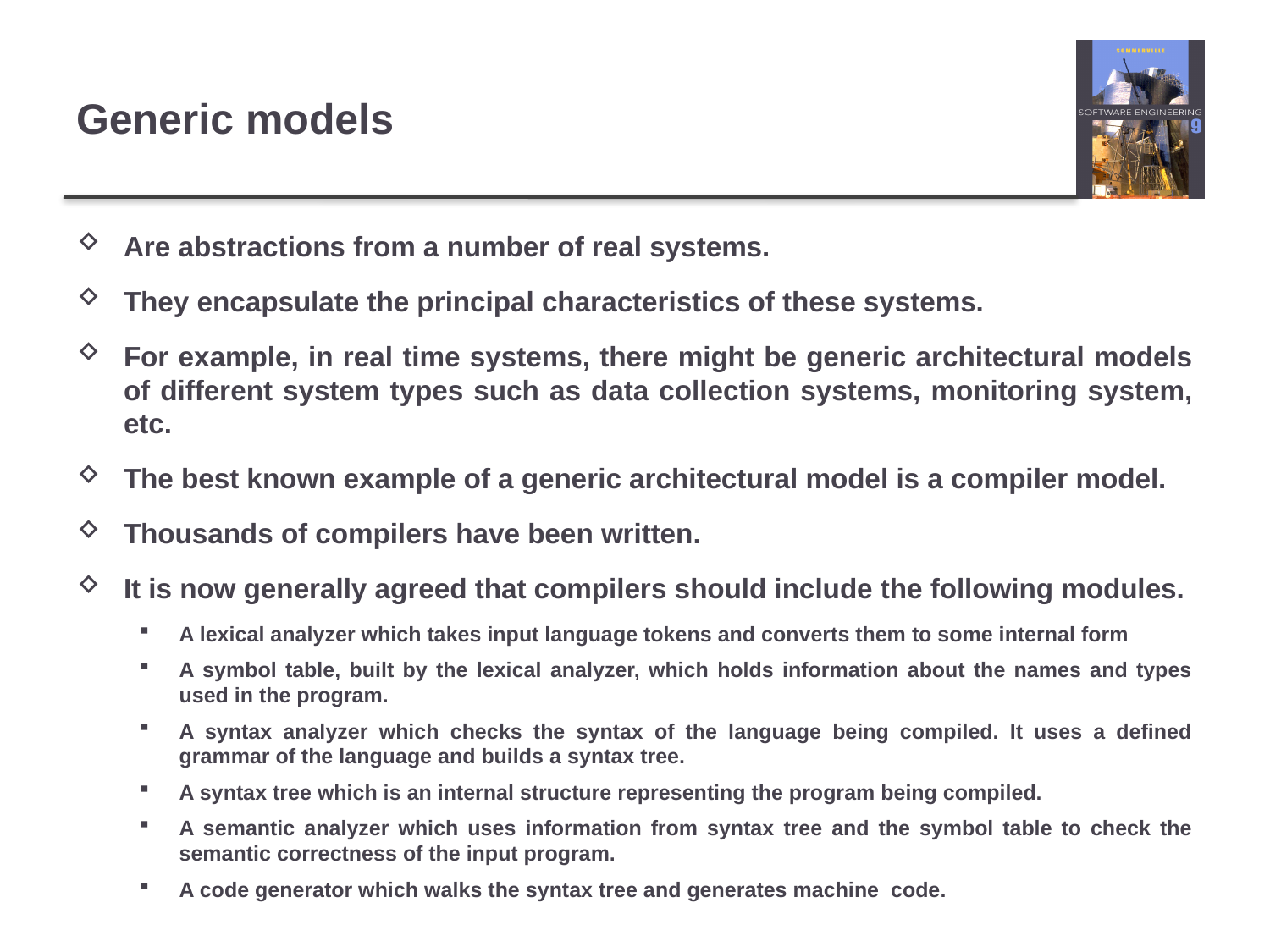

# Generic models
Are abstractions from a number of real systems.
They encapsulate the principal characteristics of these systems.
For example, in real time systems, there might be generic architectural models of different system types such as data collection systems, monitoring system, etc.
The best known example of a generic architectural model is a compiler model.
Thousands of compilers have been written.
It is now generally agreed that compilers should include the following modules.
A lexical analyzer which takes input language tokens and converts them to some internal form
A symbol table, built by the lexical analyzer, which holds information about the names and types used in the program.
A syntax analyzer which checks the syntax of the language being compiled. It uses a defined grammar of the language and builds a syntax tree.
A syntax tree which is an internal structure representing the program being compiled.
A semantic analyzer which uses information from syntax tree and the symbol table to check the semantic correctness of the input program.
A code generator which walks the syntax tree and generates machine  code.